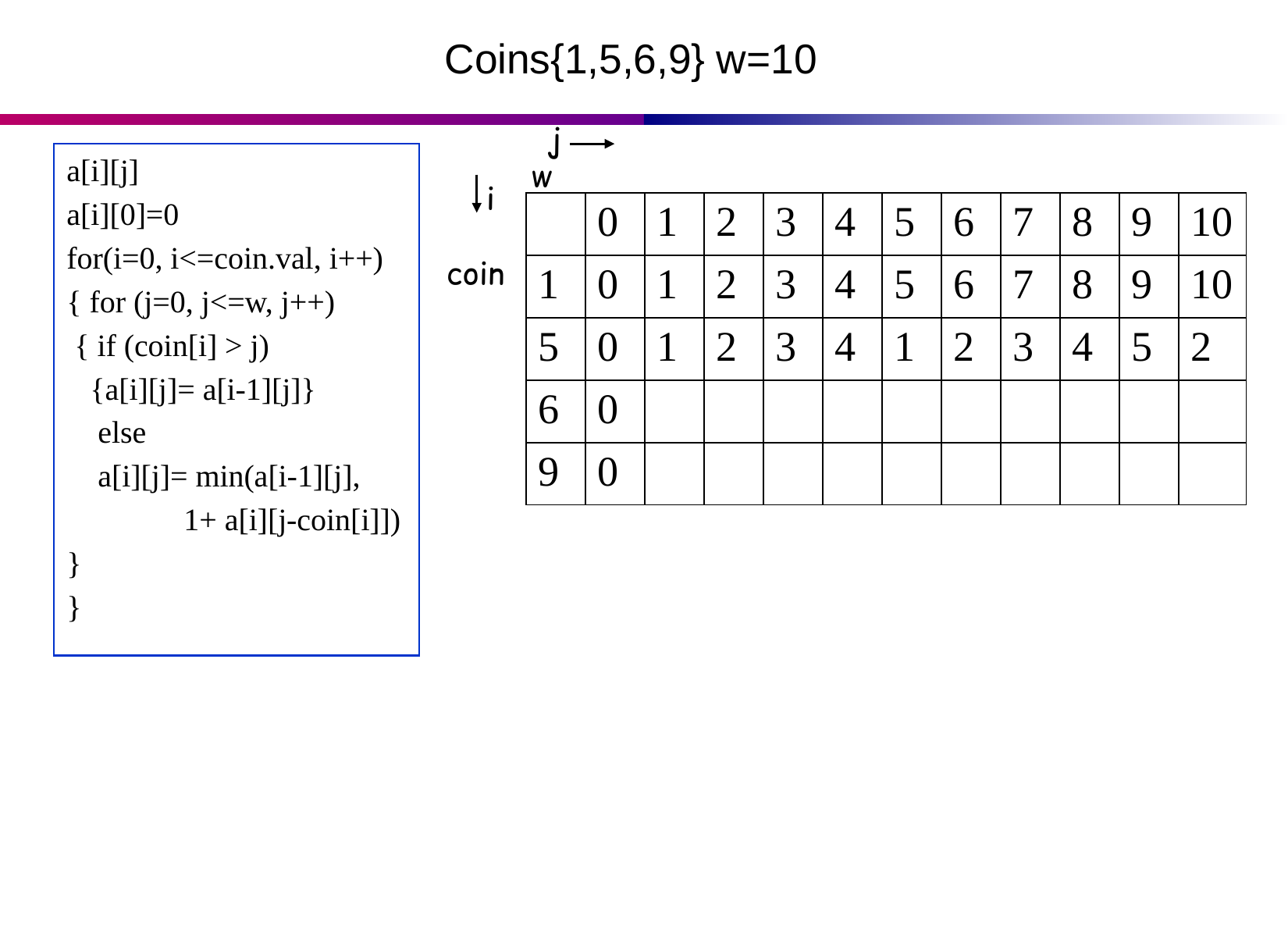

# Coins{1,5,6,9} w=10
j
w
a[i][j]
a[i][0]=0
for(i=0, i<=coin.val, i++)
{ for (j=0, j<=w, j++)
 { if (coin[i] > j)
   {a[i][j]= a[i-1][j]}
    else
    a[i][j]= min(a[i-1][j],
               1+ a[i][j-coin[i]])
}
}
i

coin
|  | 0 | 1 | 2 | 3 | 4 | 5 | 6 | 7 | 8 | 9 | 10 |
| --- | --- | --- | --- | --- | --- | --- | --- | --- | --- | --- | --- |
| 1 | 0 | 1 | 2 | 3 | 4 | 5 | 6 | 7 | 8 | 9 | 10 |
| 5 | 0 | 1 | 2 | 3 | 4 | 1 | 2 | 3 | 4 | 5 | 2 |
| 6 | 0 |  |  |  |  |  |  |  |  |  |  |
| 9 | 0 |  |  |  |  |  |  |  |  |  |  |